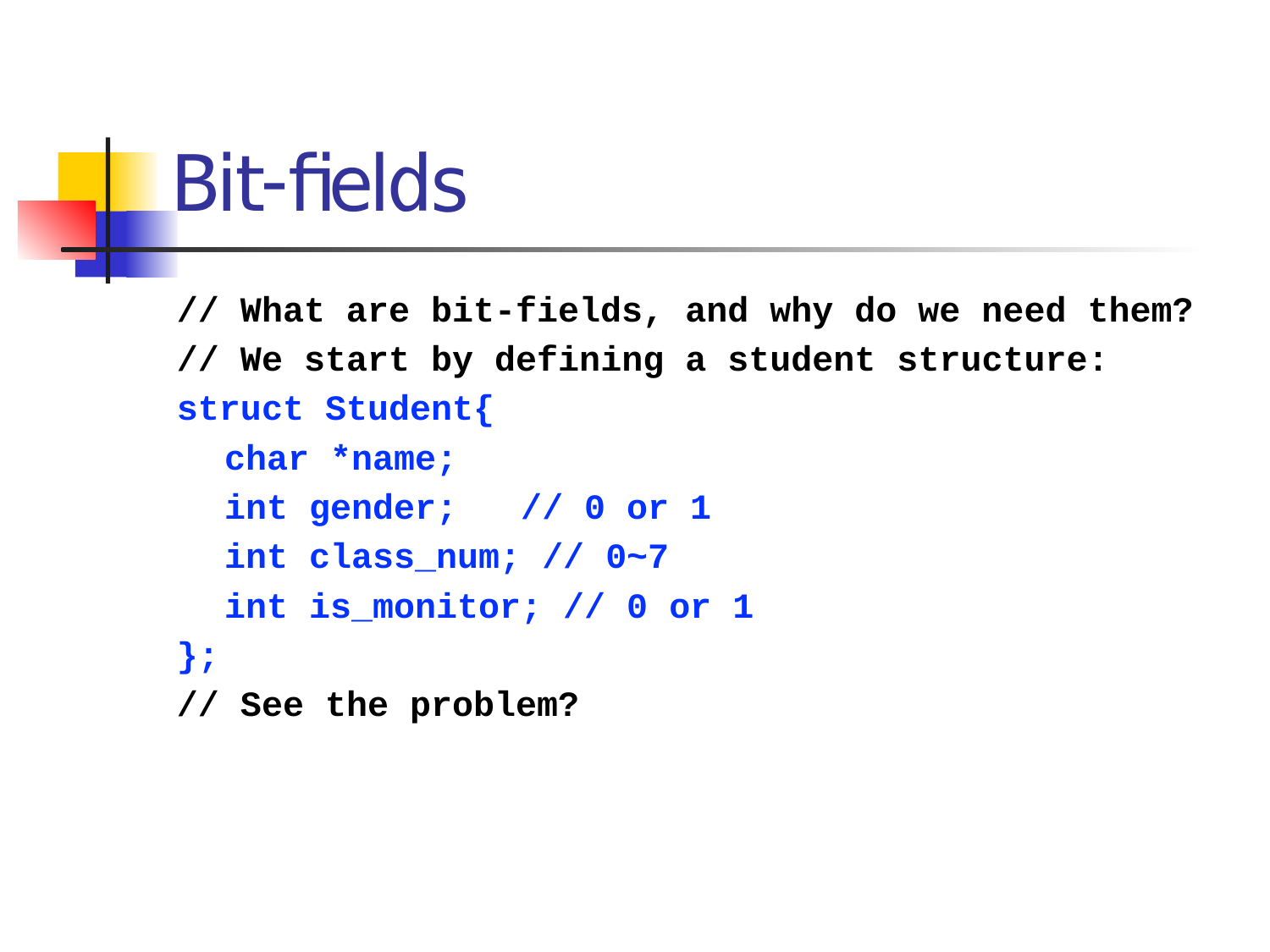

# Bit-fields
// What are bit-fields, and why do we need them?
// We start by defining a student structure:
struct Student{
	char *name;
	int gender;   // 0 or 1
	int class_num; // 0~7
	int is_monitor; // 0 or 1
};
// See the problem?